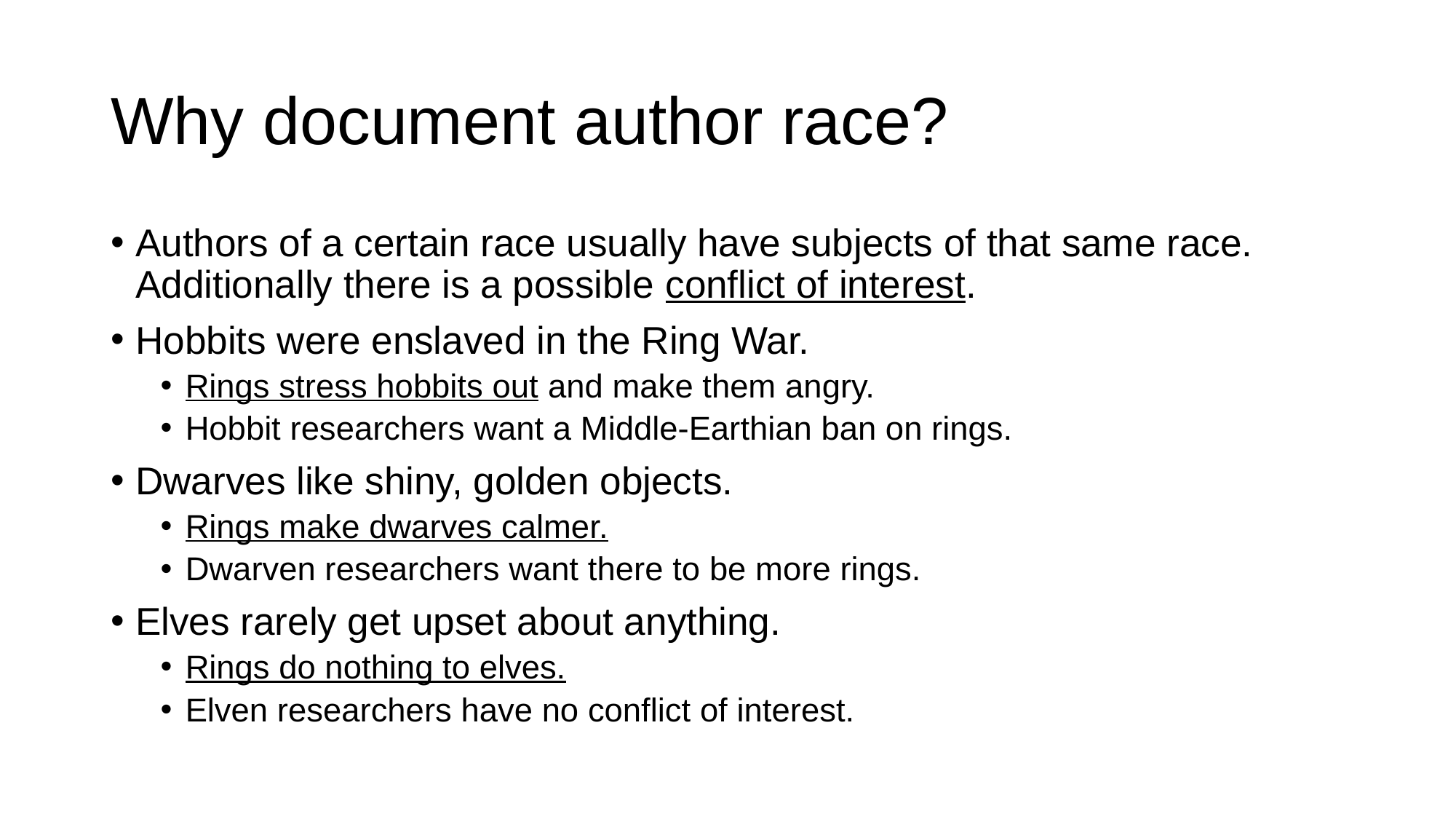

# Why document author race?
Authors of a certain race usually have subjects of that same race. Additionally there is a possible conflict of interest.
Hobbits were enslaved in the Ring War.
Rings stress hobbits out and make them angry.
Hobbit researchers want a Middle-Earthian ban on rings.
Dwarves like shiny, golden objects.
Rings make dwarves calmer.
Dwarven researchers want there to be more rings.
Elves rarely get upset about anything.
Rings do nothing to elves.
Elven researchers have no conflict of interest.